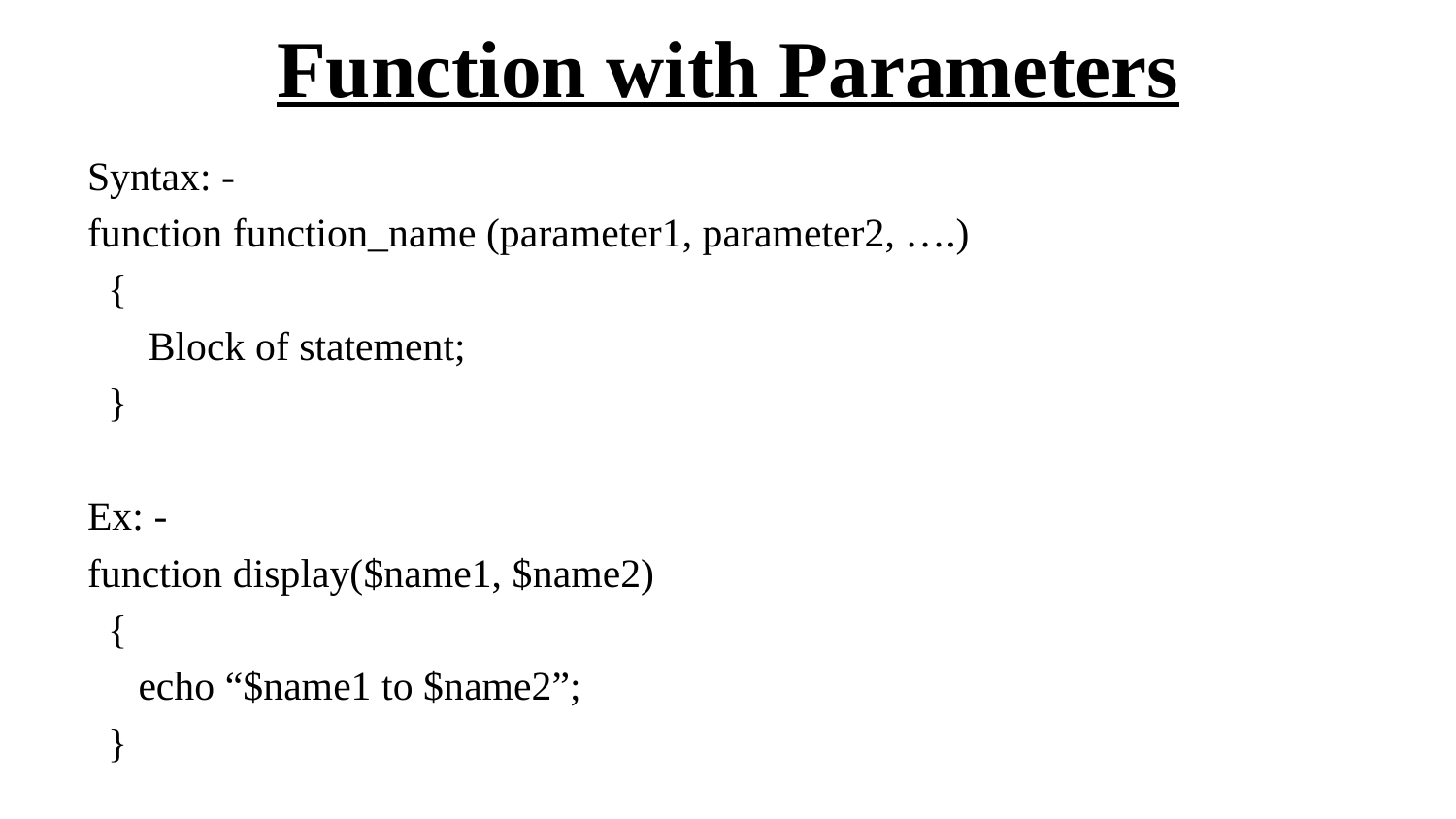

# Function with Parameters
Syntax: -
function function_name (parameter1, parameter2, ….)
  {
      Block of statement;
  }

Ex: -
function display($name1, $name2)
  {
     echo “$name1 to $name2”;
  }